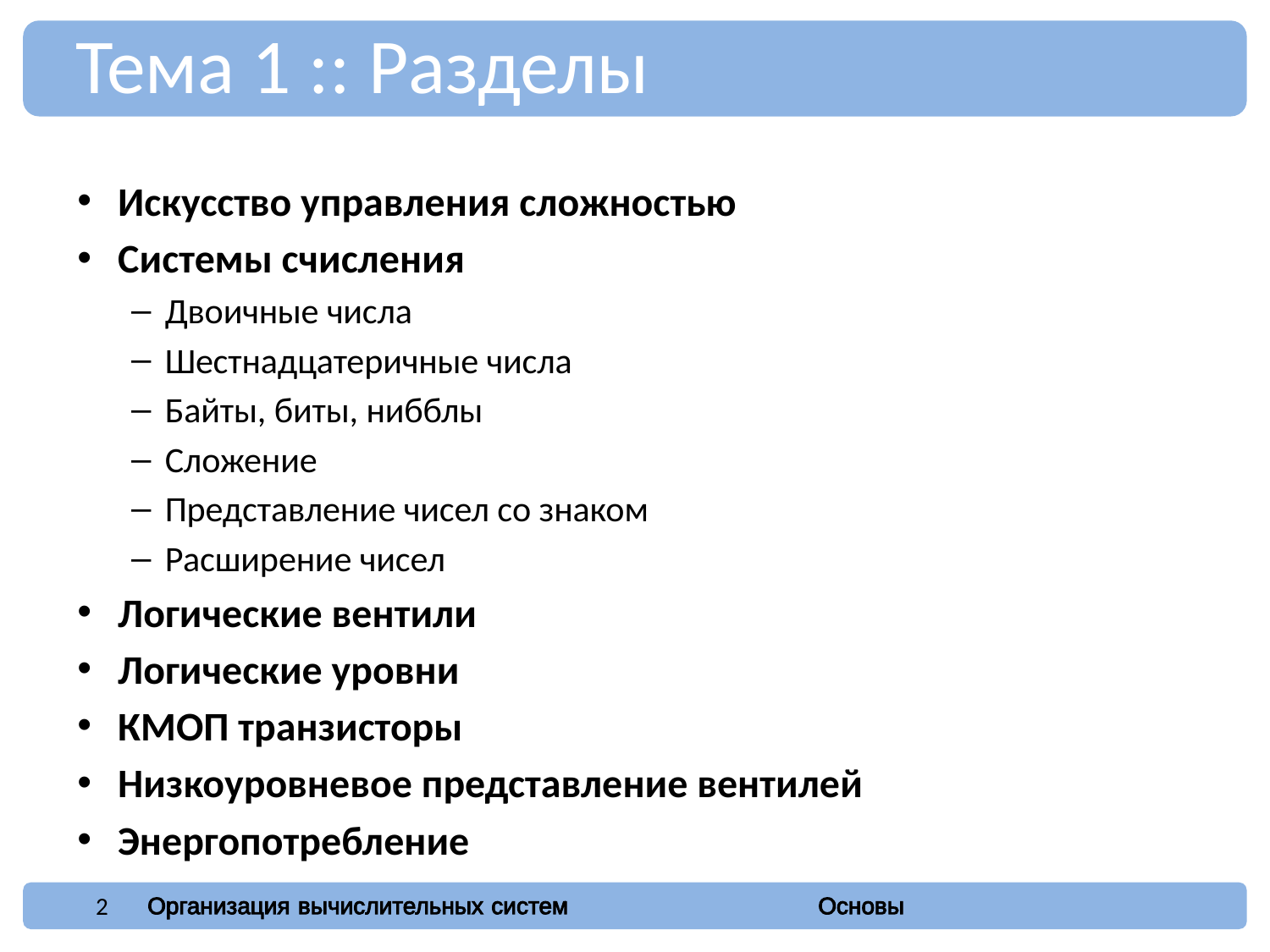

Тема 1 :: Разделы
Искусство управления сложностью
Системы счисления
Двоичные числа
Шестнадцатеричные числа
Байты, биты, нибблы
Сложение
Представление чисел со знаком
Расширение чисел
Логические вентили
Логические уровни
КМОП транзисторы
Низкоуровневое представление вентилей
Энергопотребление
2